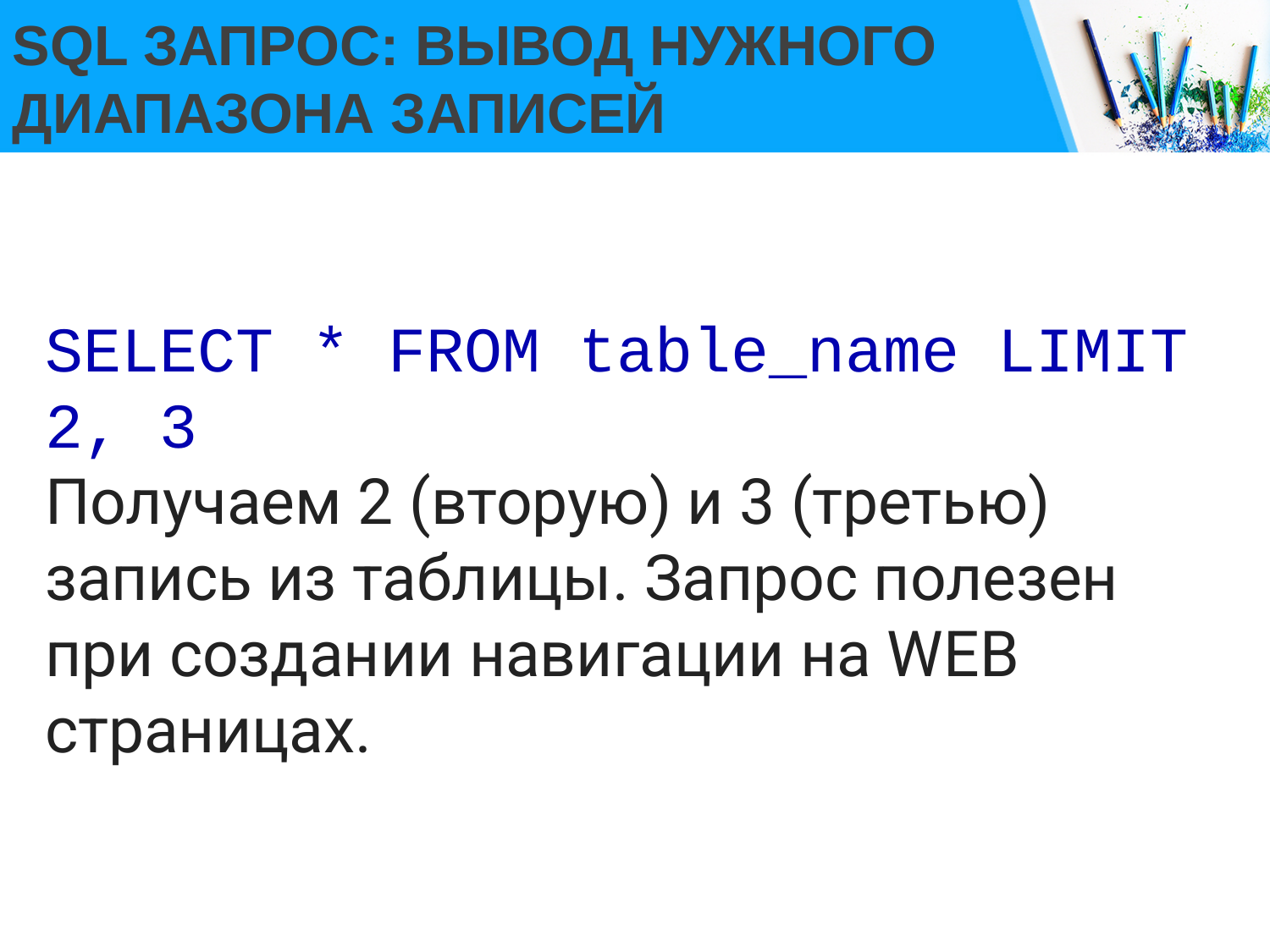

# SQL ЗАПРОС: ВЫВОД НУЖНОГО ДИАПАЗОНА ЗАПИСЕЙ
SELECT * FROM table_name LIMIT 2, 3
Получаем 2 (вторую) и 3 (третью) запись из таблицы. Запрос полезен при создании навигации на WEB страницах.